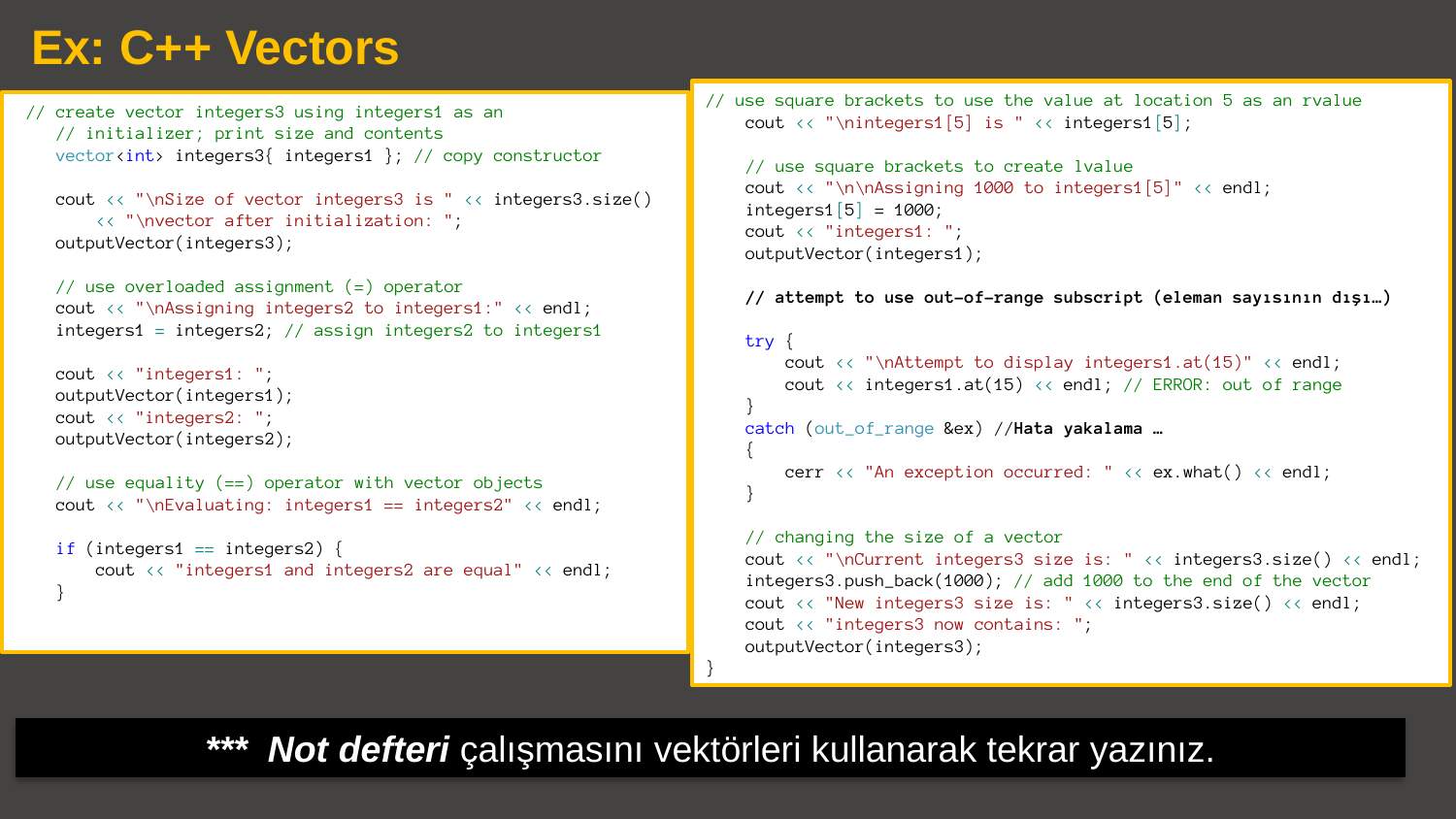

Ex: C++ Vectors
// use square brackets to use the value at location 5 as an rvalue
    cout << "\nintegers1[5] is " << integers1[5];

    // use square brackets to create lvalue
    cout << "\n\nAssigning 1000 to integers1[5]" << endl;
    integers1[5] = 1000;
    cout << "integers1: ";
    outputVector(integers1);

    // attempt to use out-of-range subscript (eleman sayısının dışı…)
    try {
        cout << "\nAttempt to display integers1.at(15)" << endl;
        cout << integers1.at(15) << endl; // ERROR: out of range
    }
    catch (out_of_range &ex) //Hata yakalama …
    {
        cerr << "An exception occurred: " << ex.what() << endl;
    }

    // changing the size of a vector
    cout << "\nCurrent integers3 size is: " << integers3.size() << endl;
    integers3.push_back(1000); // add 1000 to the end of the vector
    cout << "New integers3 size is: " << integers3.size() << endl;
    cout << "integers3 now contains: ";
    outputVector(integers3);
}
 // create vector integers3 using integers1 as an
    // initializer; print size and contents
    vector<int> integers3{ integers1 }; // copy constructor

    cout << "\nSize of vector integers3 is " << integers3.size()
        << "\nvector after initialization: ";
    outputVector(integers3);

    // use overloaded assignment (=) operator
    cout << "\nAssigning integers2 to integers1:" << endl;
    integers1 = integers2; // assign integers2 to integers1

    cout << "integers1: ";
    outputVector(integers1);
    cout << "integers2: ";
    outputVector(integers2);

    // use equality (==) operator with vector objects
    cout << "\nEvaluating: integers1 == integers2" << endl;

    if (integers1 == integers2) {
        cout << "integers1 and integers2 are equal" << endl;
    }

***  Not defteri çalışmasını vektörleri kullanarak tekrar yazınız.